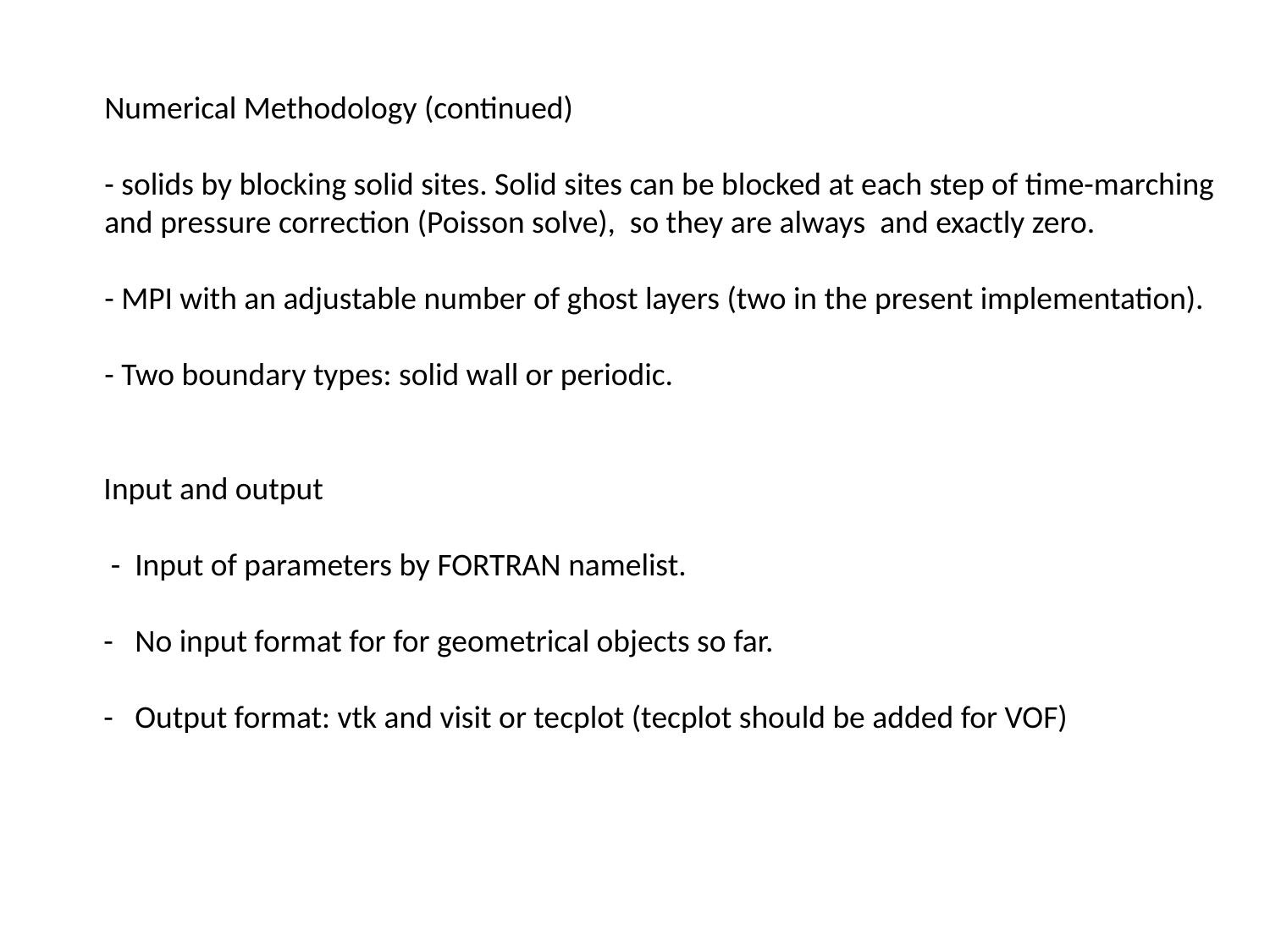

Numerical Methodology (continued)

- solids by blocking solid sites. Solid sites can be blocked at each step of time-marching
and pressure correction (Poisson solve),  so they are always  and exactly zero.

- MPI with an adjustable number of ghost layers (two in the present implementation).

- Two boundary types: solid wall or periodic.
Input and output

 -  Input of parameters by FORTRAN namelist.

-   No input format for for geometrical objects so far.

-   Output format: vtk and visit or tecplot (tecplot should be added for VOF)